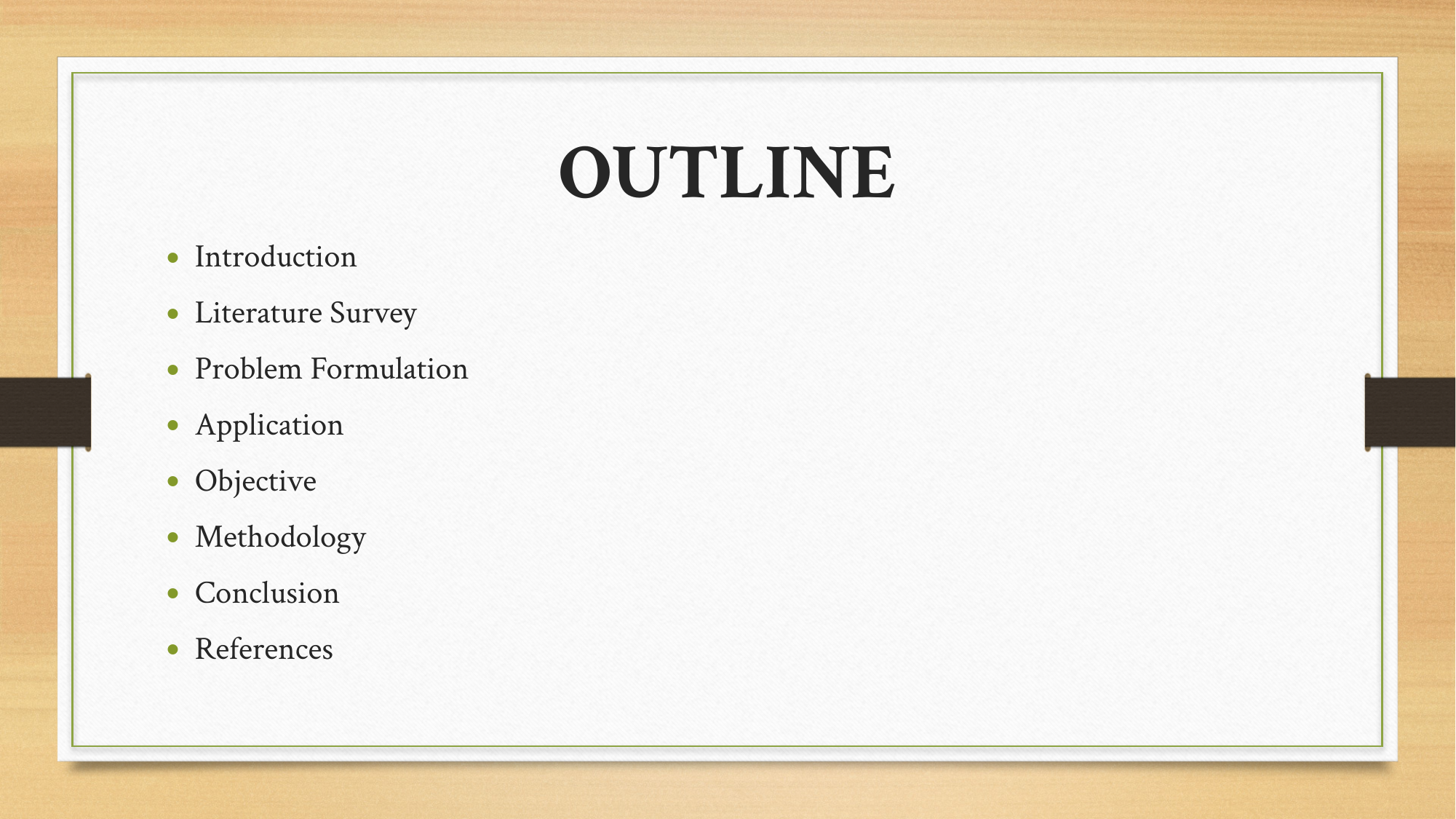

OUTLINE
Introduction
Literature Survey
Problem Formulation
Application
Objective
Methodology
Conclusion
References